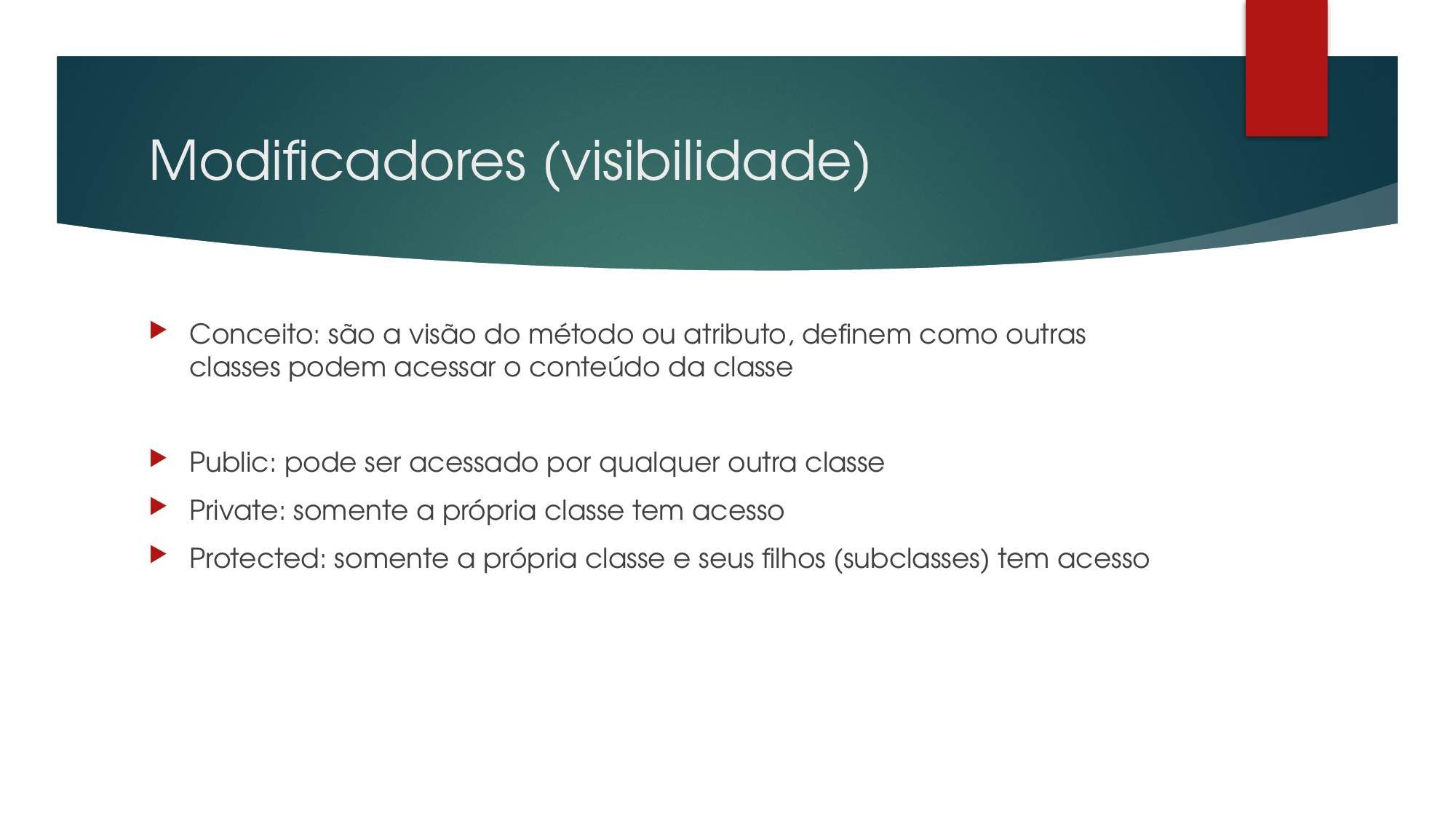

# Modificadores (visibilidade)
Conceito: são a visão do método ou atributo, definem como outras classes podem acessar o conteúdo da classe

Public: pode ser acessado por qualquer outra classe
Private: somente a própria classe tem acesso
Protected: somente a própria classe e seus filhos (subclasses) tem acesso